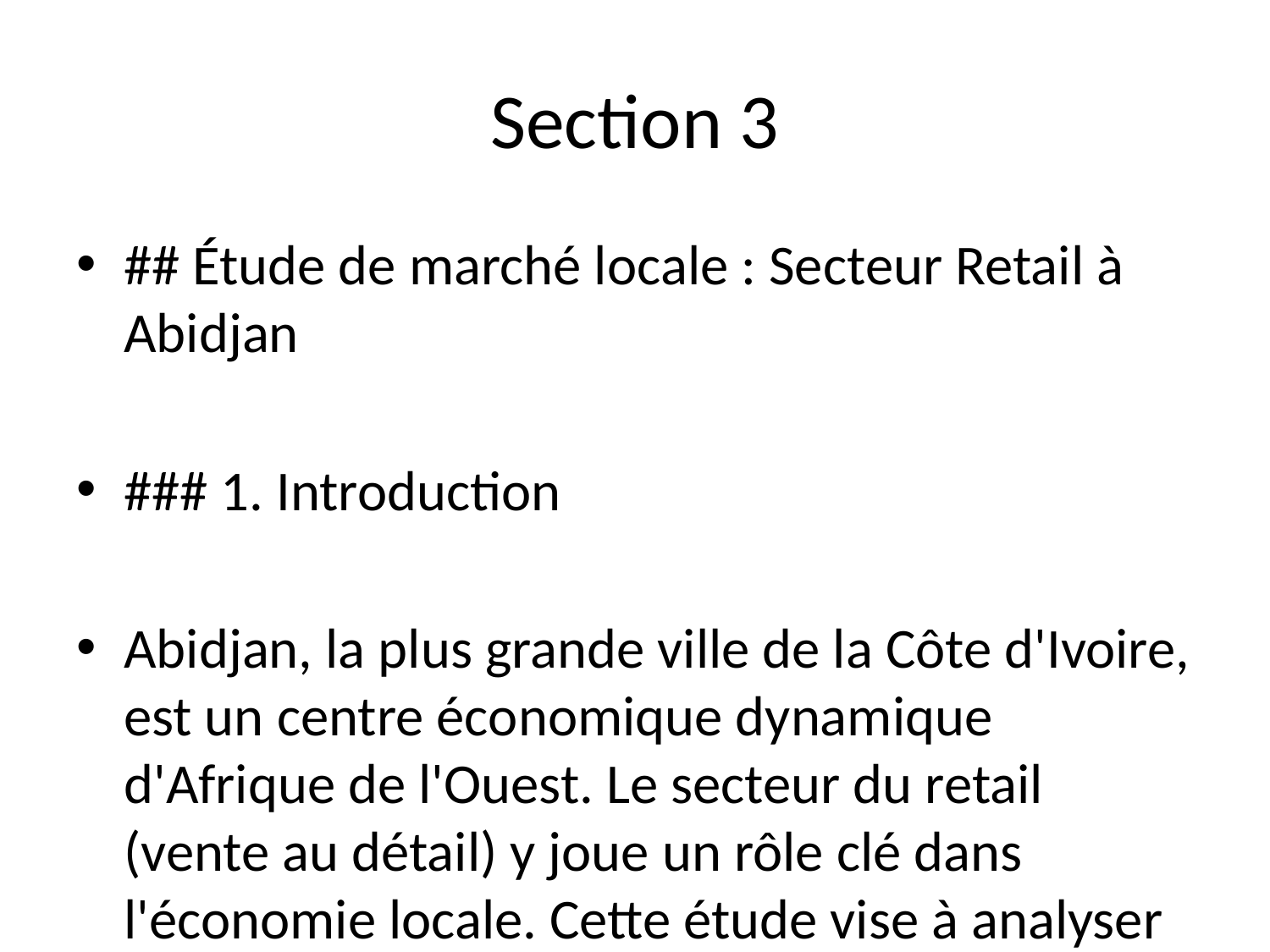

# Section 3
## Étude de marché locale : Secteur Retail à Abidjan

### 1. Introduction

Abidjan, la plus grande ville de la Côte d'Ivoire, est un centre économique dynamique d'Afrique de l'Ouest. Le secteur du retail (vente au détail) y joue un rôle clé dans l'économie locale. Cette étude vise à analyser le marché du retail à Abidjan en se basant sur des données chiffrées, des tendances locales, le niveau de concurrence et les besoins non satisfaits.

### 2. Données chiffrées

#### 2.1. Taille du marché

Le marché du retail à Abidjan est en pleine croissance. Selon les estimations de la Banque mondiale, le PIB de la Côte d'Ivoire a connu une croissance moyenne de 7% par an au cours de la dernière décennie, propulsant la consommation des ménages. En 2022, la valeur totale du marché du retail en Côte d'Ivoire était estimée à environ 5 milliards de dollars, avec Abidjan représentant une part significative de cette valeur.

#### 2.2. Démographie

La population d'Abidjan est d'environ 5 millions d'habit